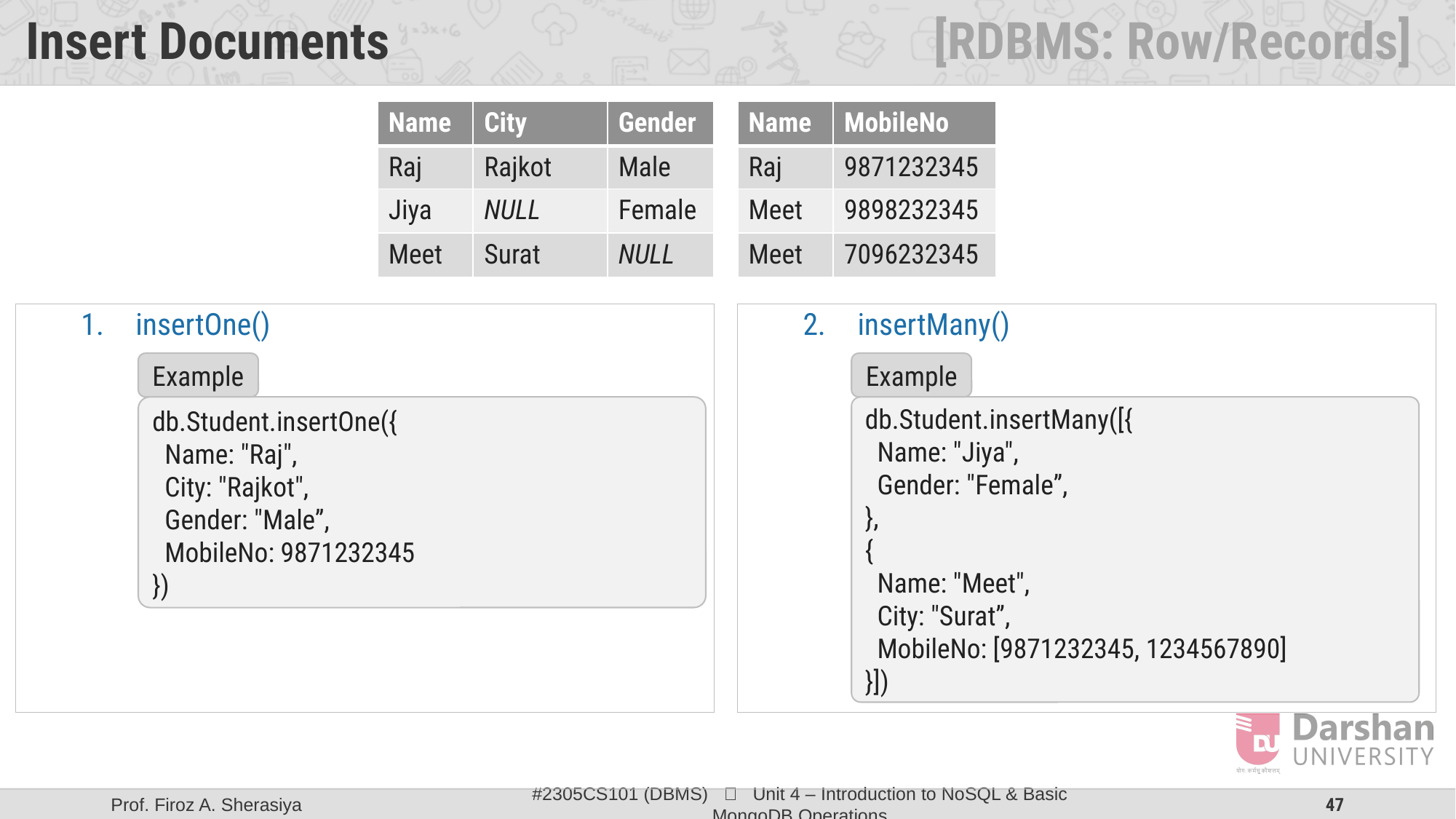

# Insert Documents                                              [RDBMS: Row/Records]
| Name | City | Gender |
| --- | --- | --- |
| Raj | Rajkot | Male |
| Jiya | NULL | Female |
| Meet | Surat | NULL |
| Name | MobileNo |
| --- | --- |
| Raj | 9871232345 |
| Meet | 9898232345 |
| Meet | 7096232345 |
insertOne()

insertMany()

Example
Example
db.Student.insertOne({
  Name: "Raj",
  City: "Rajkot",
  Gender: "Male”,
  MobileNo: 9871232345
})
db.Student.insertMany([{
  Name: "Jiya",
  Gender: "Female”,
},
{
  Name: "Meet",
  City: "Surat”,
  MobileNo: [9871232345, 1234567890]
}])